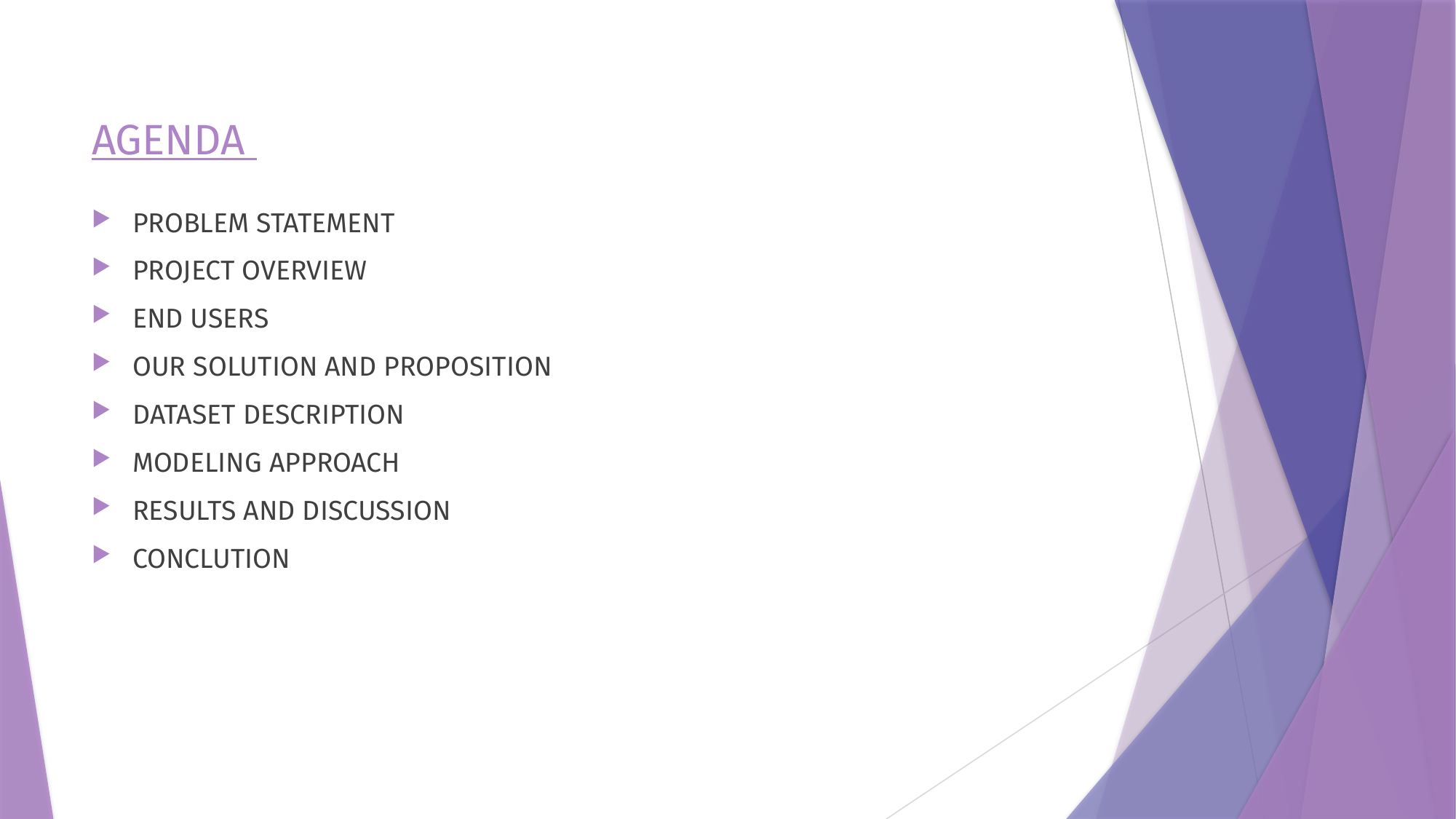

# AGENDA
PROBLEM STATEMENT
PROJECT OVERVIEW
END USERS
OUR SOLUTION AND PROPOSITION
DATASET DESCRIPTION
MODELING APPROACH
RESULTS AND DISCUSSION
CONCLUTION